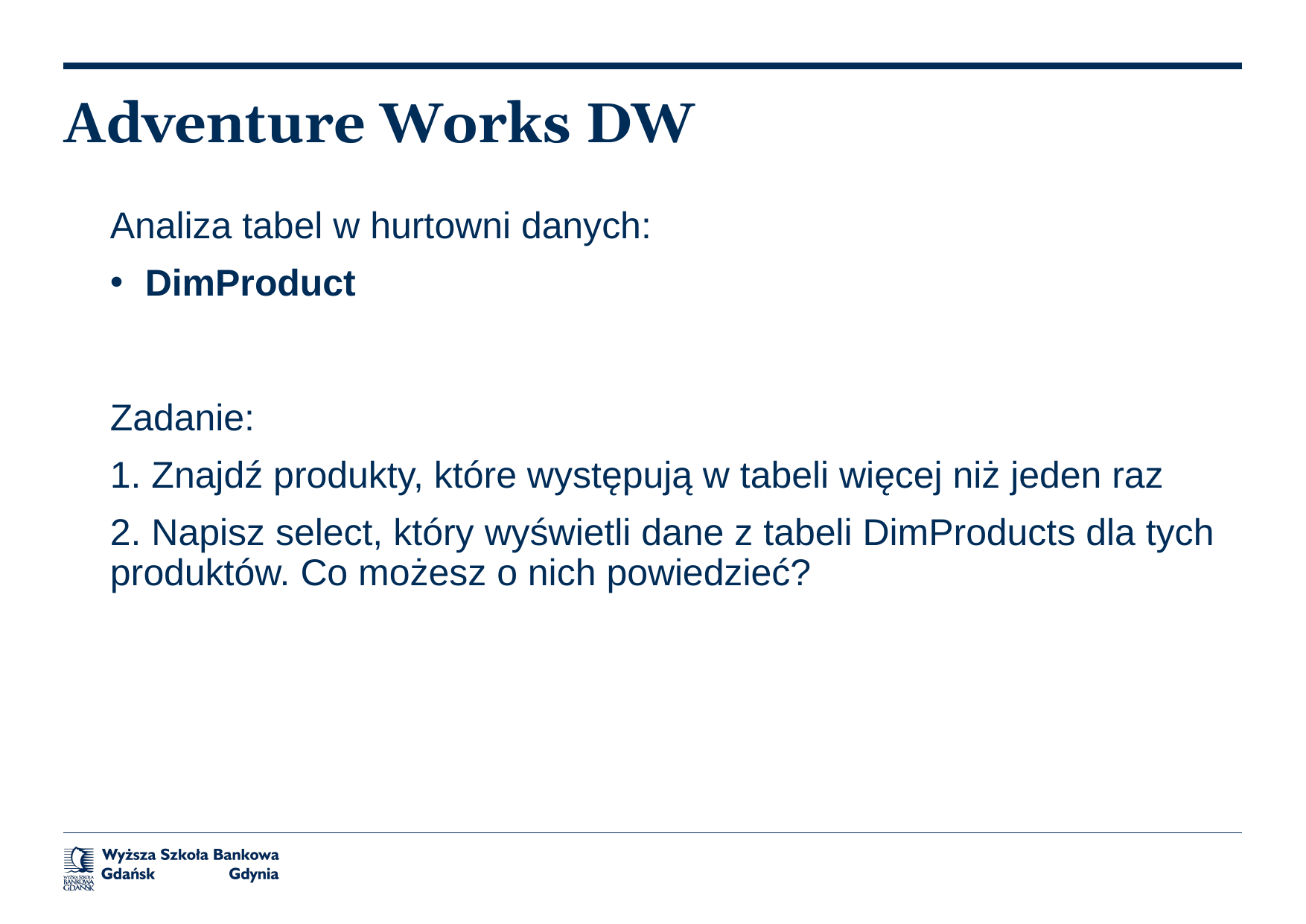

# Adventure Works DW

Analiza tabel w hurtowni danych:
DimProduct

Zadanie:
1. Znajdź produkty, które występują w tabeli więcej niż jeden raz
2. Napisz select, który wyświetli dane z tabeli DimProducts dla tych produktów. Co możesz o nich powiedzieć?